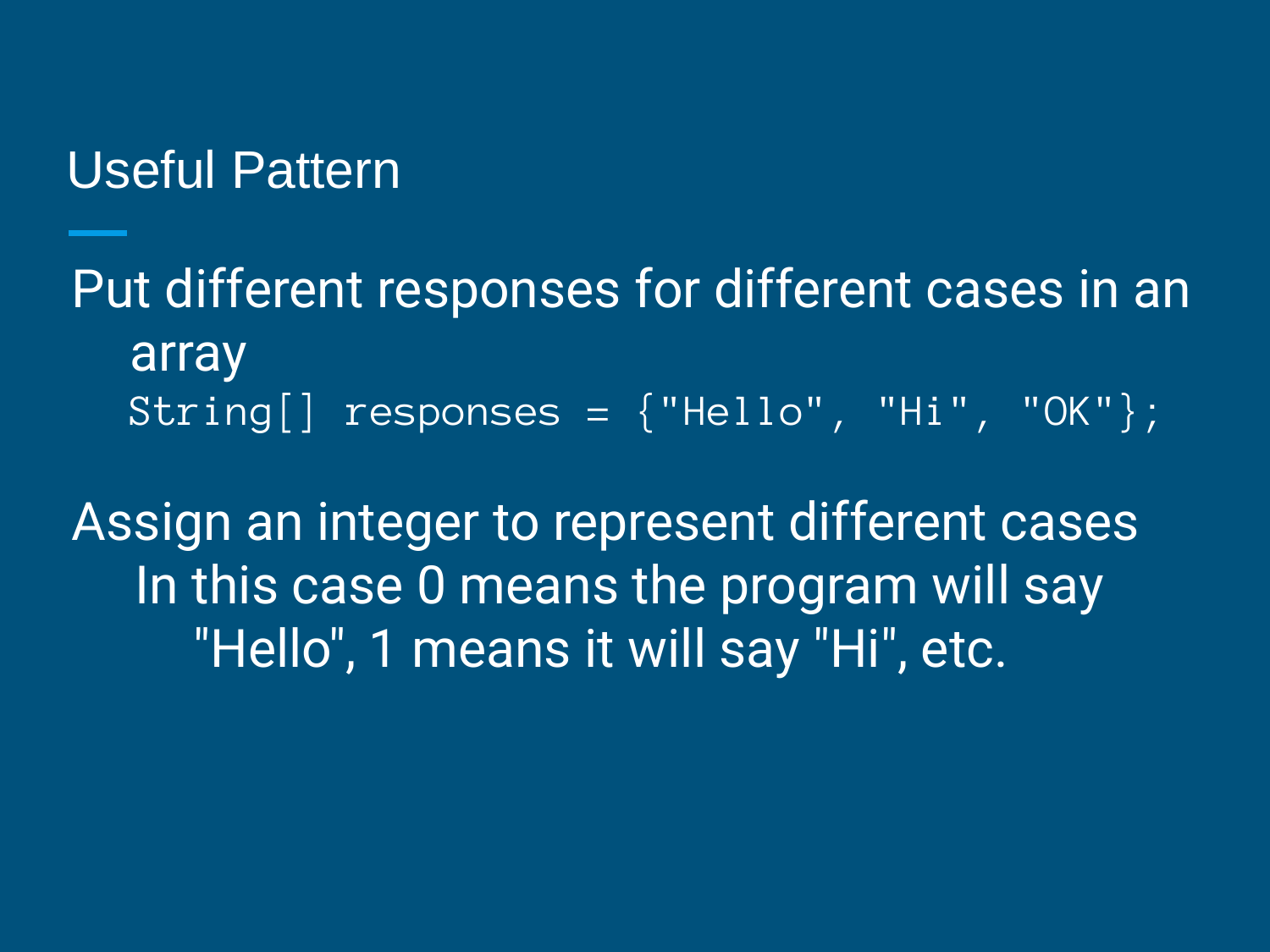

# Useful Pattern
Put different responses for different cases in an array
String[] responses = {"Hello", "Hi", "OK"};
Assign an integer to represent different cases
In this case 0 means the program will say "Hello", 1 means it will say "Hi", etc.